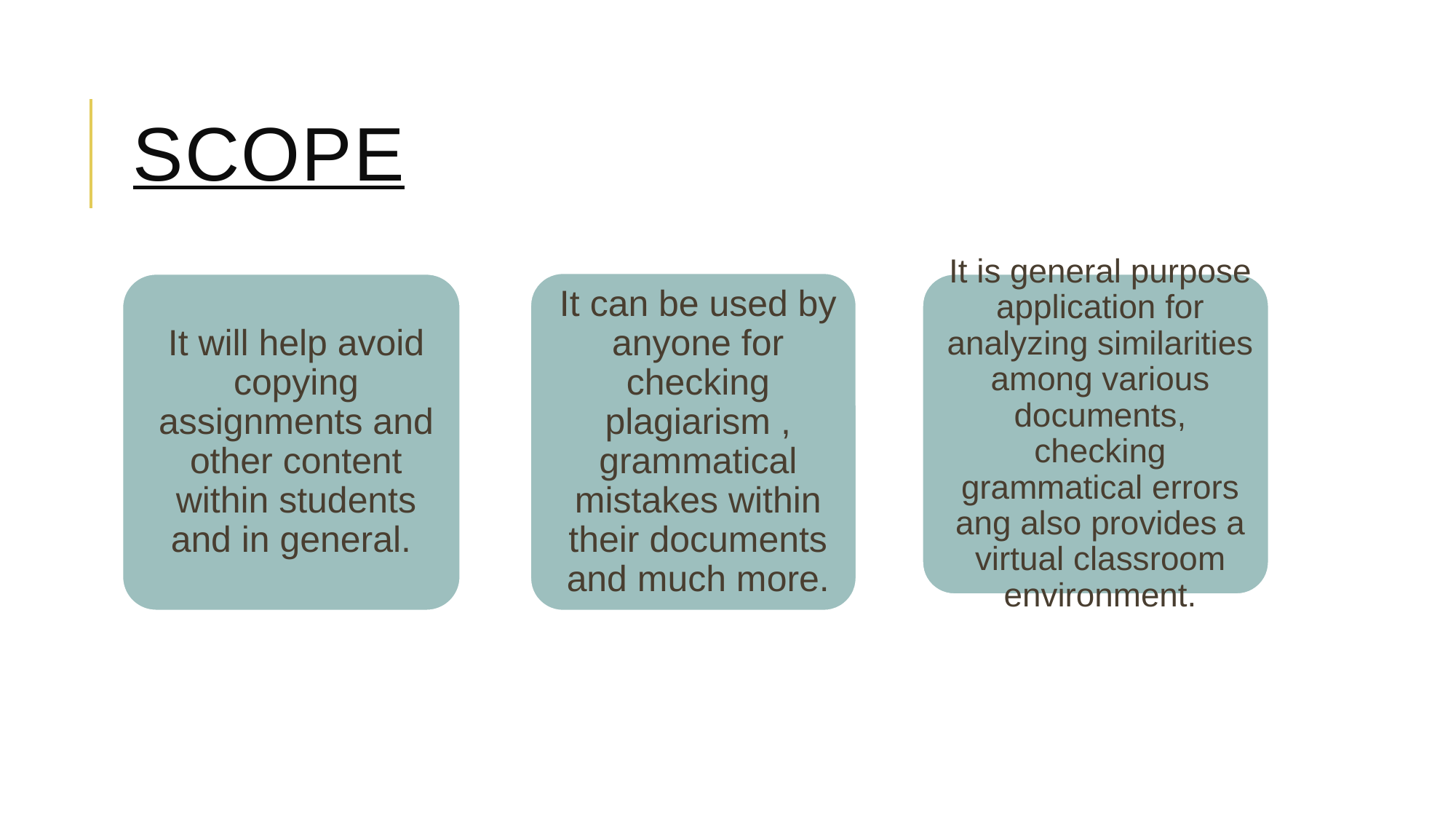

# Scope
It will help avoid copying assignments and other content within students and in general.
It can be used by anyone for checking plagiarism , grammatical mistakes within their documents and much more.
It is general purpose application for analyzing similarities among various documents, checking grammatical errors ang also provides a virtual classroom environment.